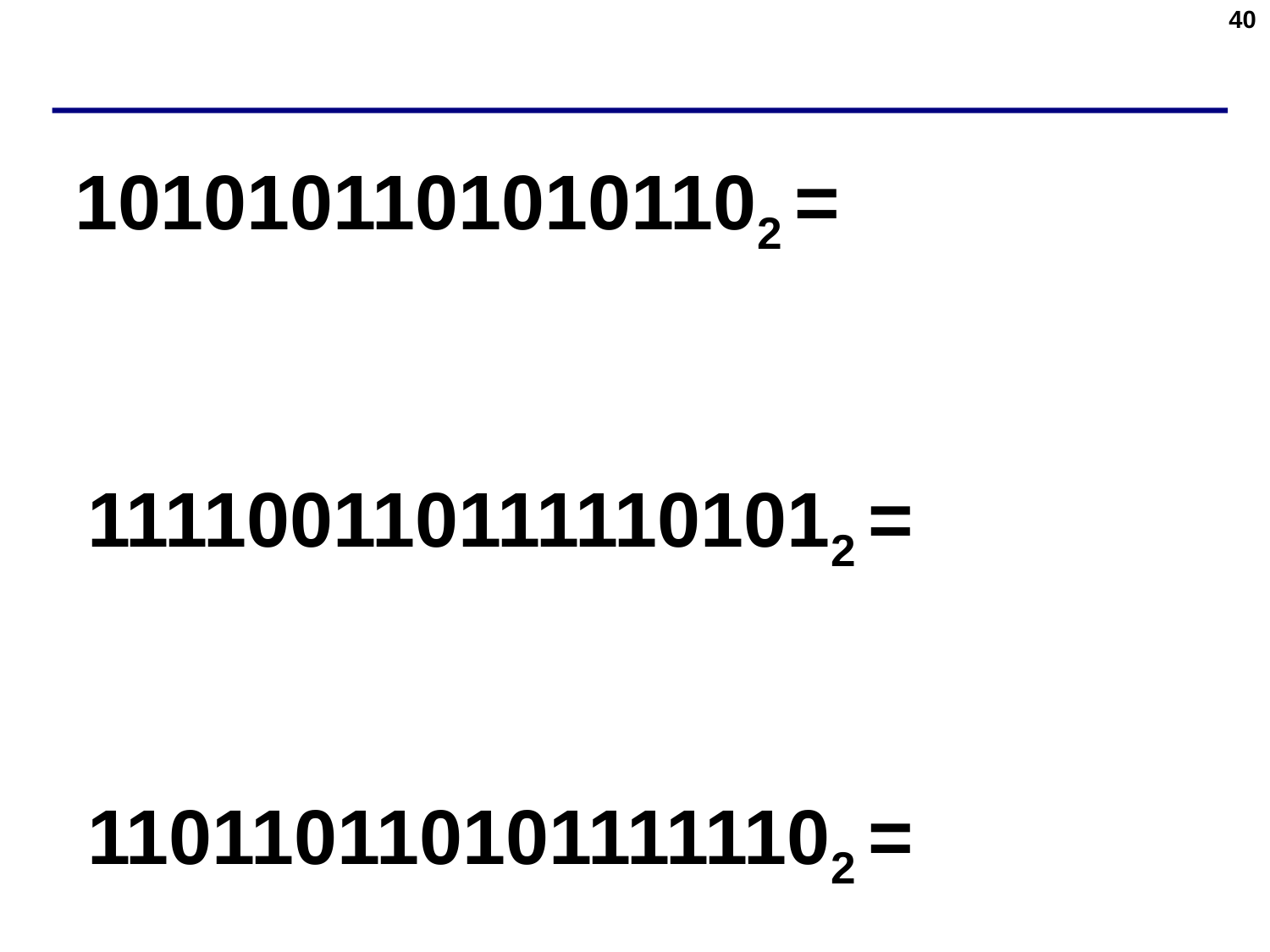

40
10101011010101102 =
1111001101111101012 =
1101101101011111102 =